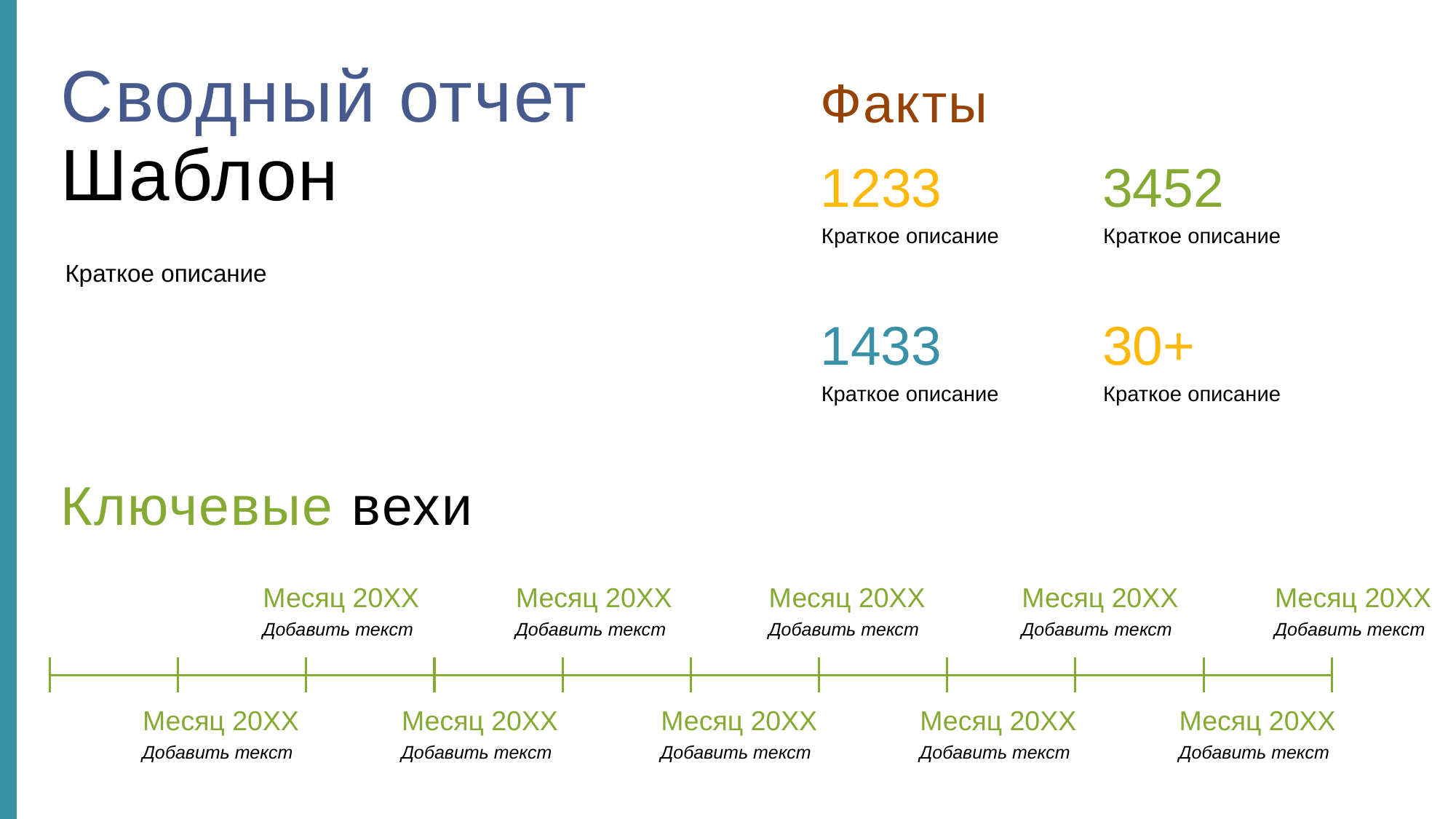

# Сводный отчет Шаблон
Факты
1233
3452
Краткое описание
Краткое описание
Краткое описание
1433
30+
Краткое описание
Краткое описание
Ключевые вехи
Месяц 20XX
Добавить текст
Месяц 20XX
Добавить текст
Месяц 20XX
Добавить текст
Месяц 20XX
Добавить текст
Месяц 20XX
Добавить текст
Месяц 20XX
Добавить текст
Месяц 20XX
Добавить текст
Месяц 20XX
Добавить текст
Месяц 20XX
Добавить текст
Месяц 20XX
Добавить текст